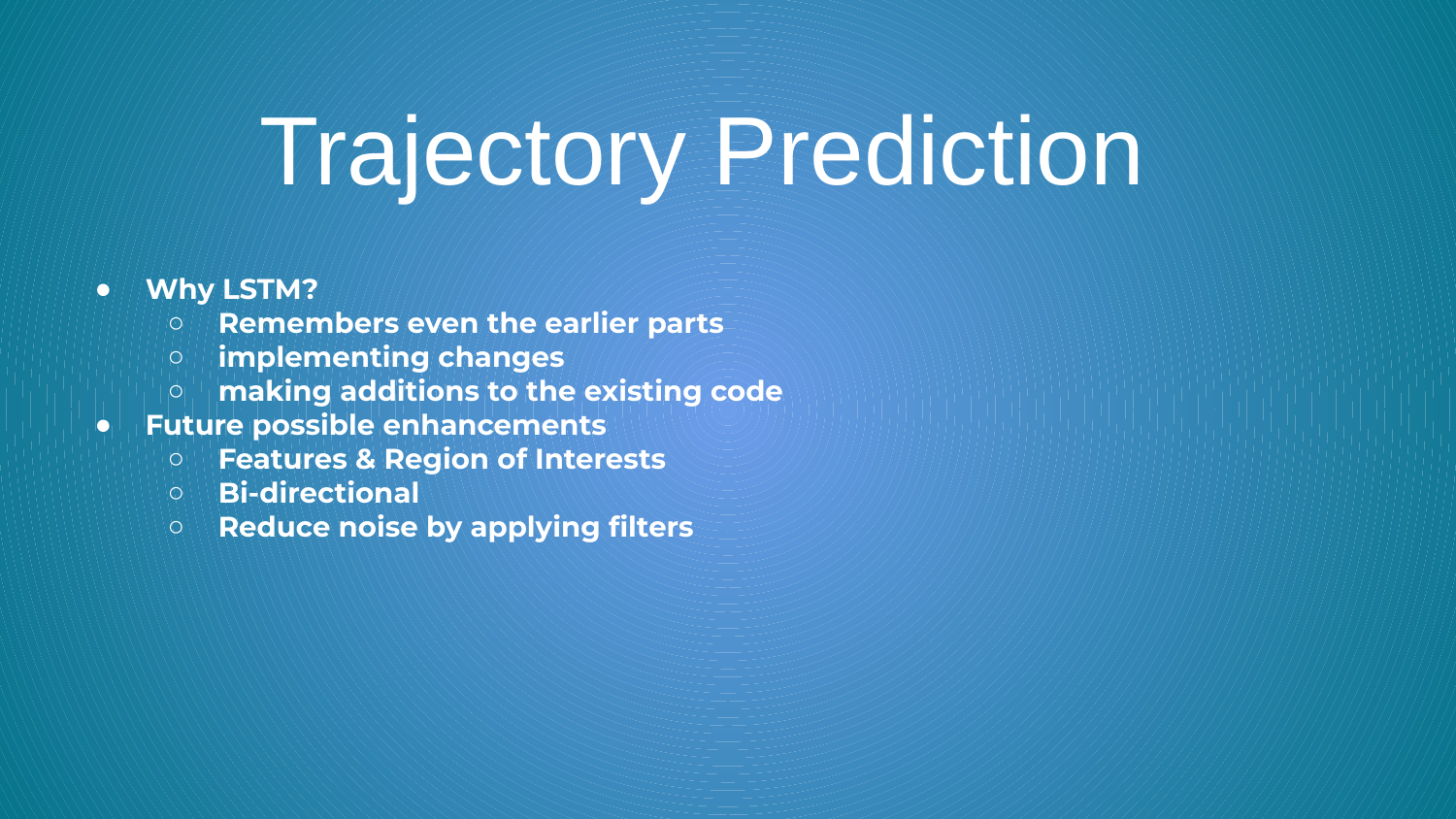

# Trajectory Prediction
Why LSTM?
Remembers even the earlier parts
implementing changes
making additions to the existing code
Future possible enhancements
Features & Region of Interests
Bi-directional
Reduce noise by applying filters